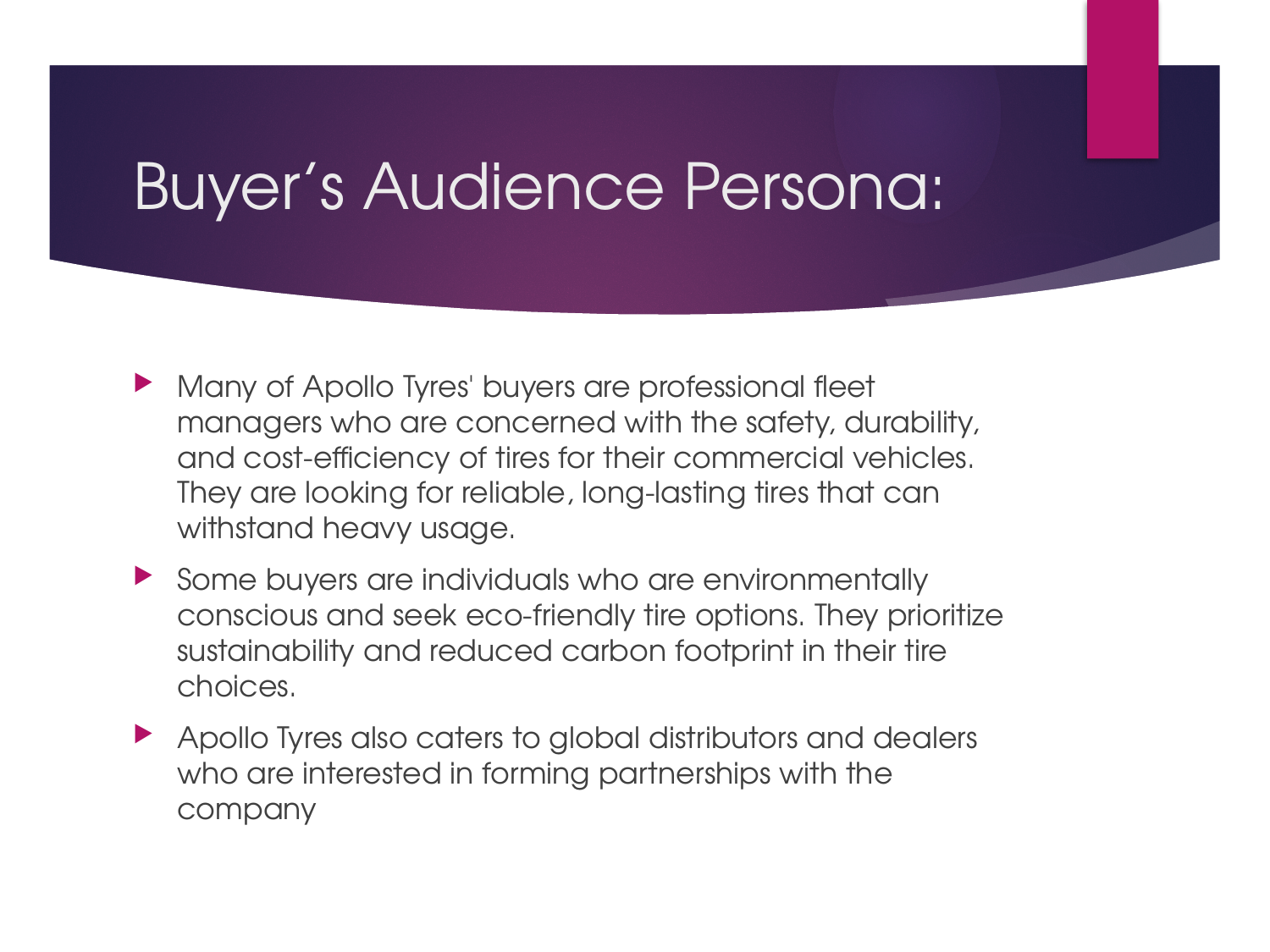

# Buyer’s Audience Persona:
Many of Apollo Tyres' buyers are professional fleet managers who are concerned with the safety, durability, and cost-efficiency of tires for their commercial vehicles. They are looking for reliable, long-lasting tires that can withstand heavy usage.
Some buyers are individuals who are environmentally conscious and seek eco-friendly tire options. They prioritize sustainability and reduced carbon footprint in their tire choices.
Apollo Tyres also caters to global distributors and dealers who are interested in forming partnerships with the company